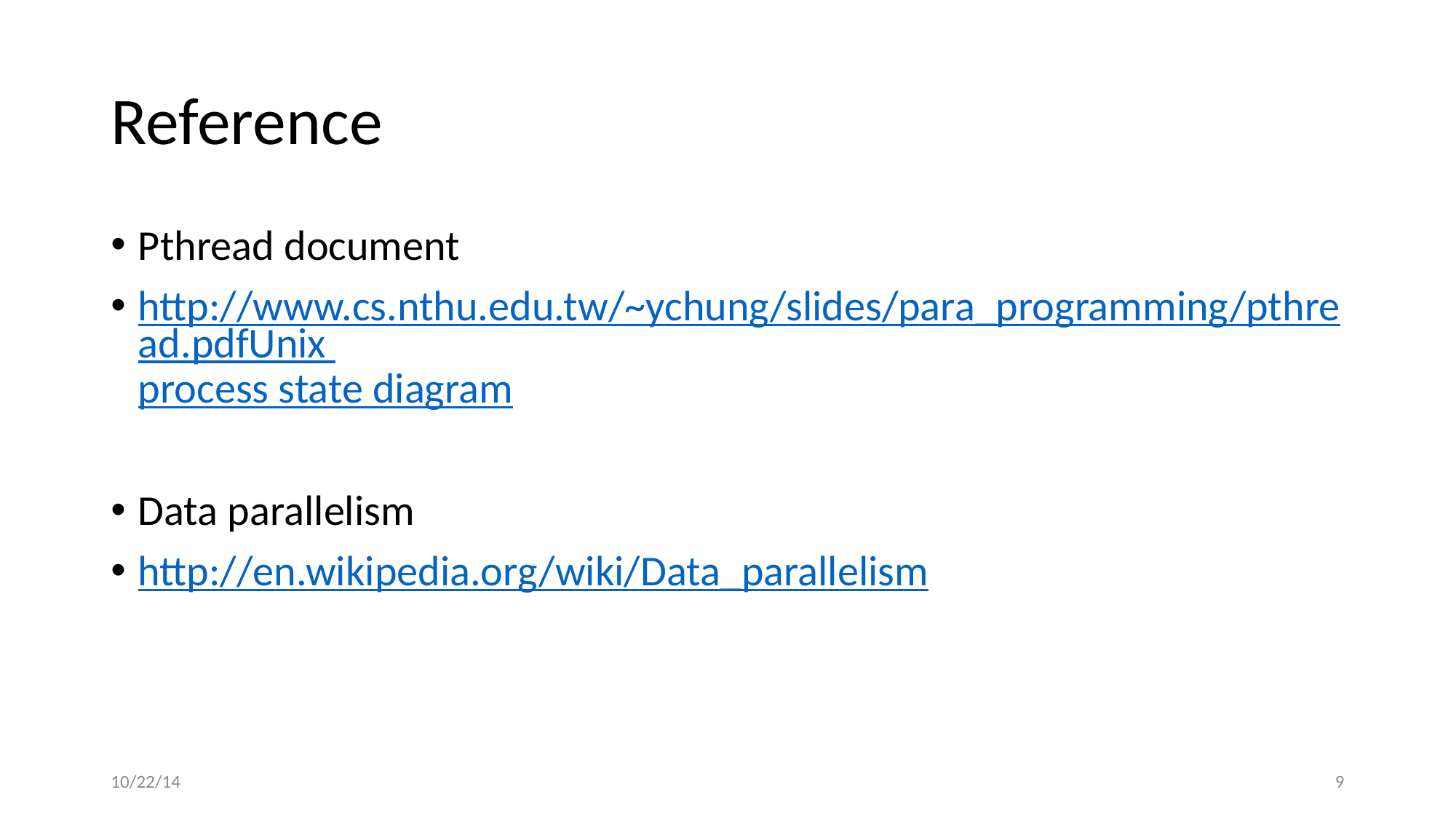

# Reference
Pthread document
http://www.cs.nthu.edu.tw/~ychung/slides/para_programming/pthread.pdfUnix process state diagram

Data parallelism
http://en.wikipedia.org/wiki/Data_parallelism

10/22/14
9